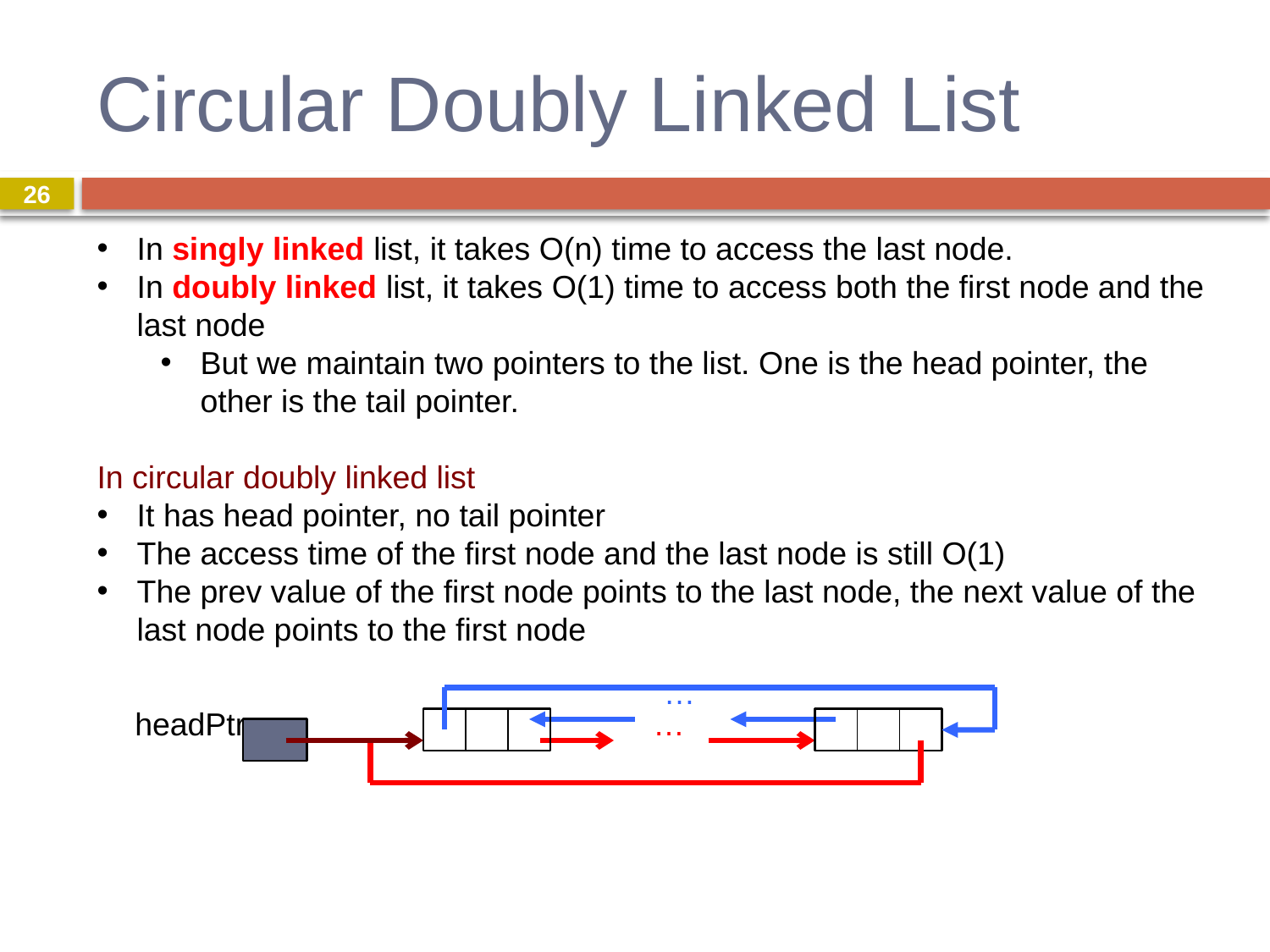

# Circular Doubly Linked List
26
In singly linked list, it takes O(n) time to access the last node.
In doubly linked list, it takes O(1) time to access both the first node and the last node
But we maintain two pointers to the list. One is the head pointer, the other is the tail pointer.

In circular doubly linked list
It has head pointer, no tail pointer
The access time of the first node and the last node is still O(1)
The prev value of the first node points to the last node, the next value of the last node points to the first node
…
…

headPtr